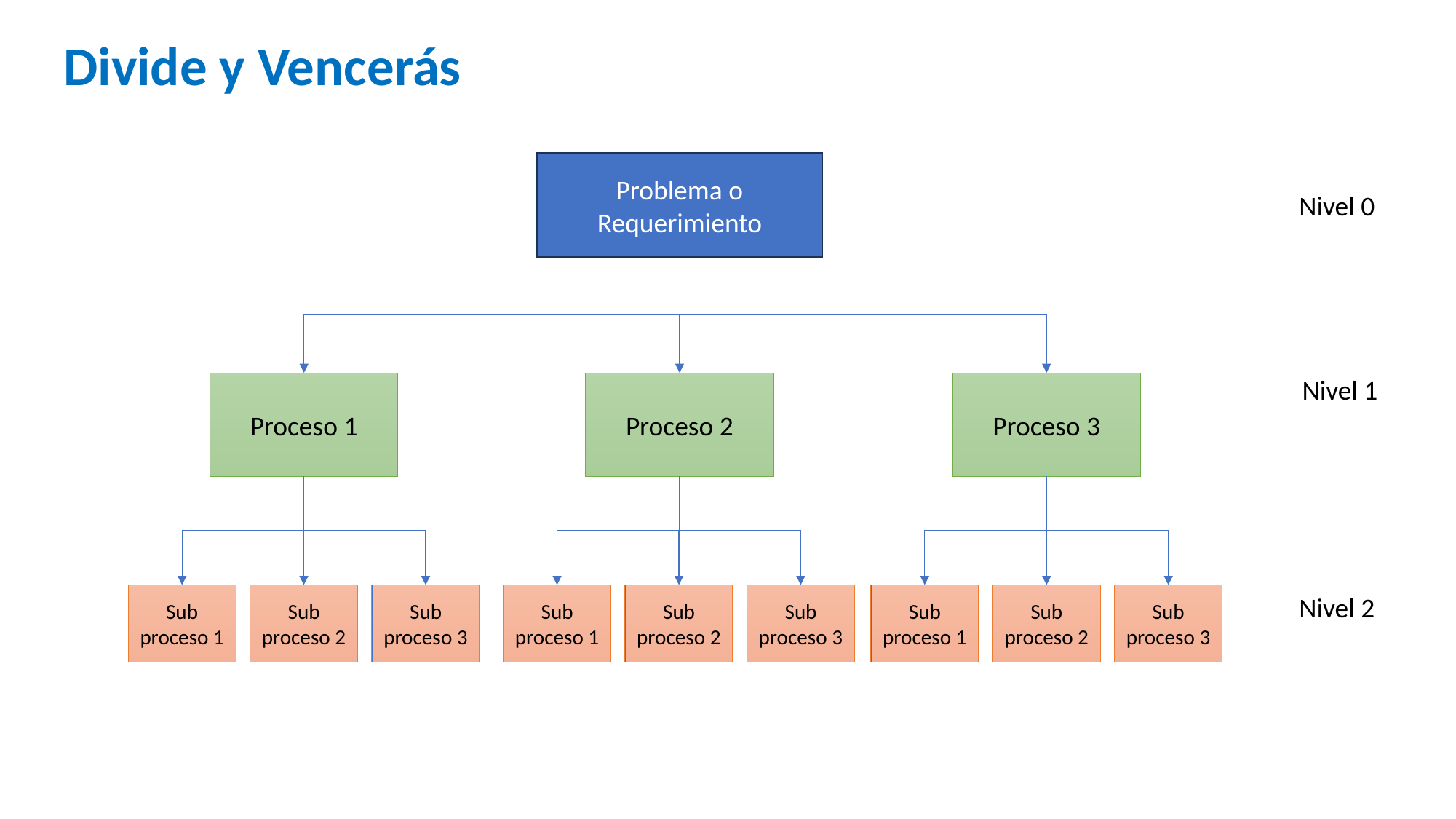

Divide y Vencerás
Problema o Requerimiento
Nivel 0
Nivel 1
Proceso 3
Proceso 1
Proceso 2
Sub
proceso 1
Sub
proceso 2
Sub
proceso 3
Sub
proceso 1
Sub
proceso 2
Sub
proceso 3
Sub
proceso 1
Sub
proceso 2
Sub
proceso 3
Nivel 2